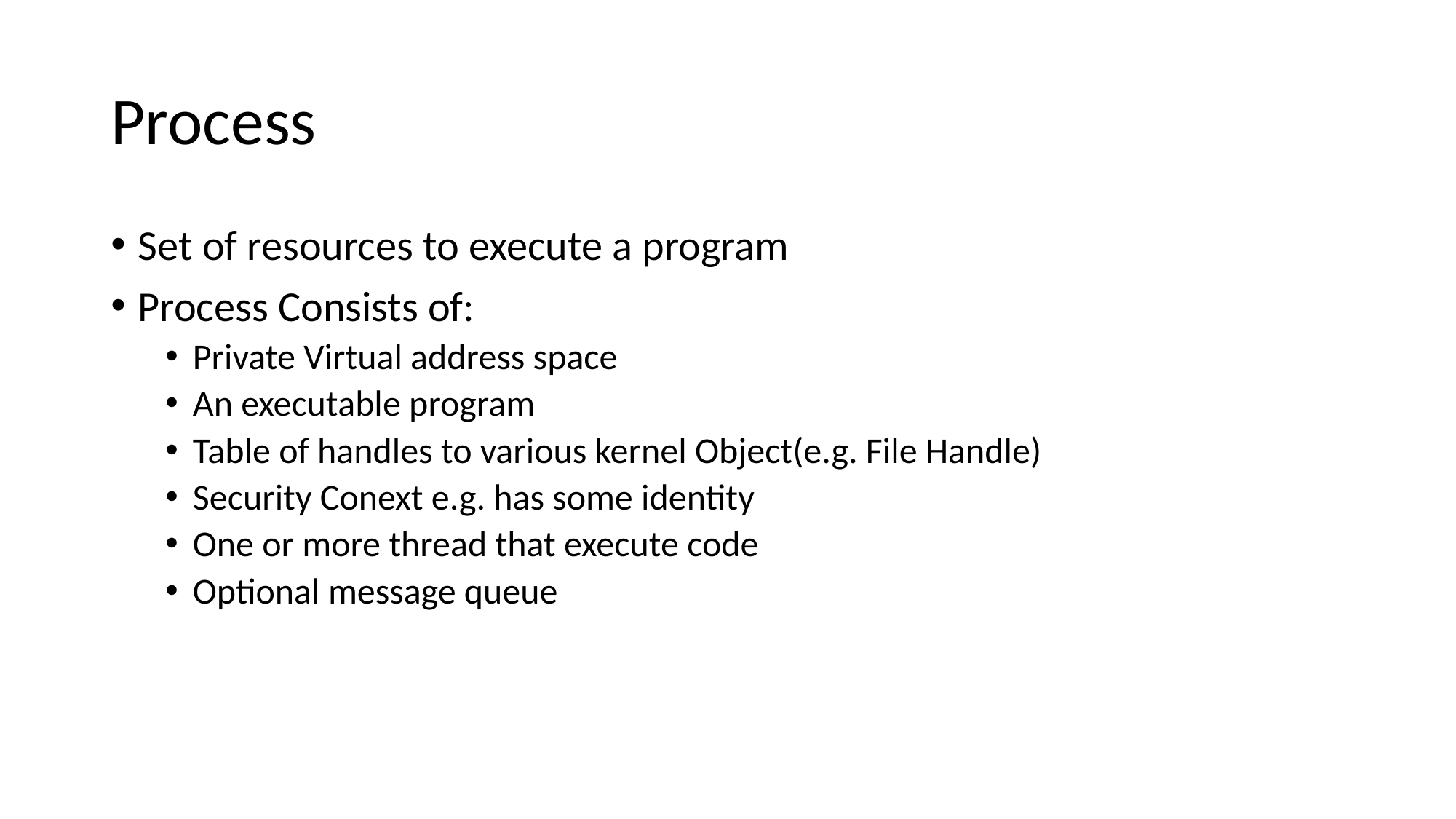

# Process
Set of resources to execute a program
Process Consists of:
Private Virtual address space
An executable program
Table of handles to various kernel Object(e.g. File Handle)
Security Conext e.g. has some identity
One or more thread that execute code
Optional message queue